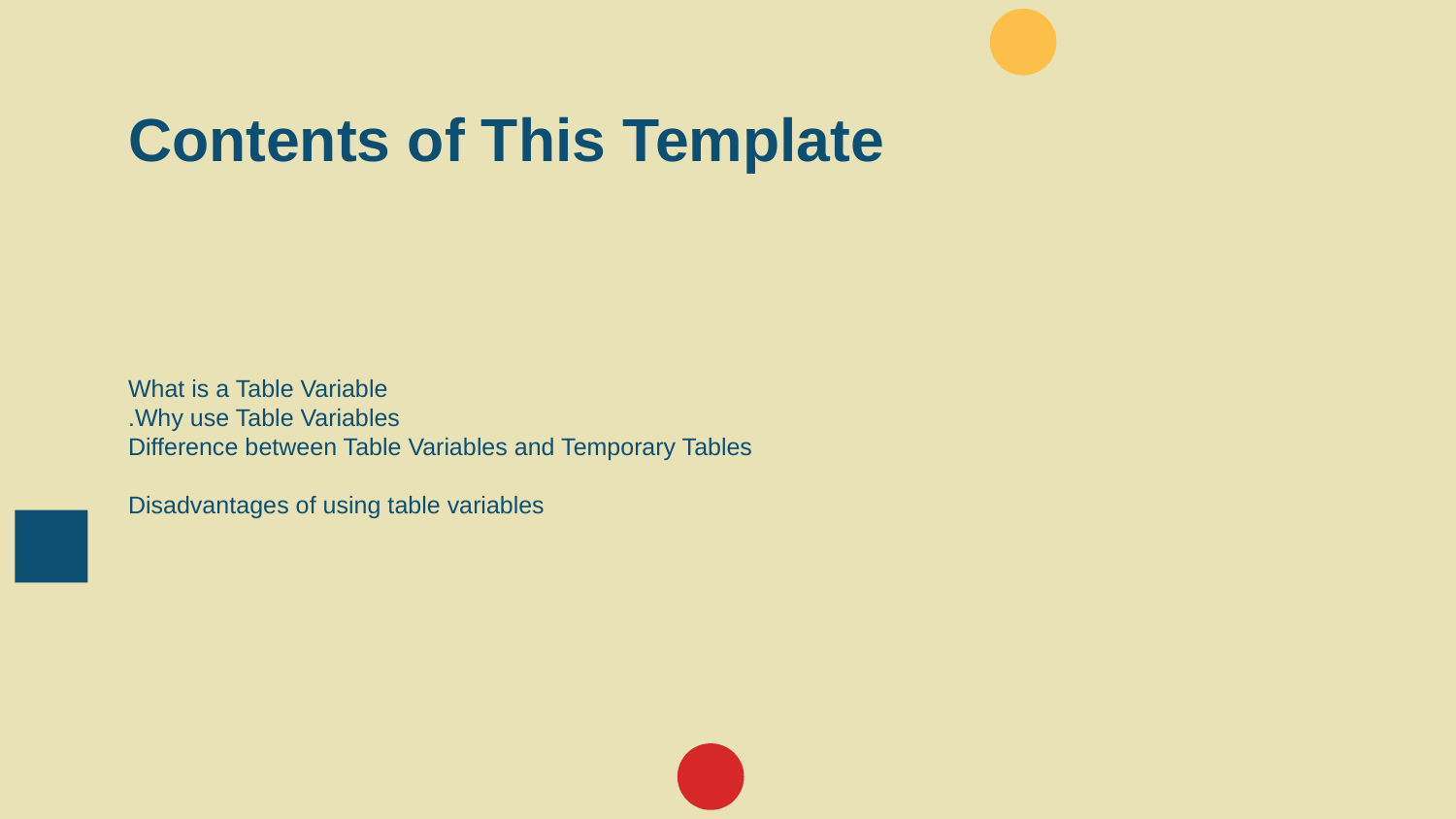

# Contents of This Template
What is a Table Variable
.Why use Table Variables
Difference between Table Variables and Temporary Tables

Disadvantages of using table variables